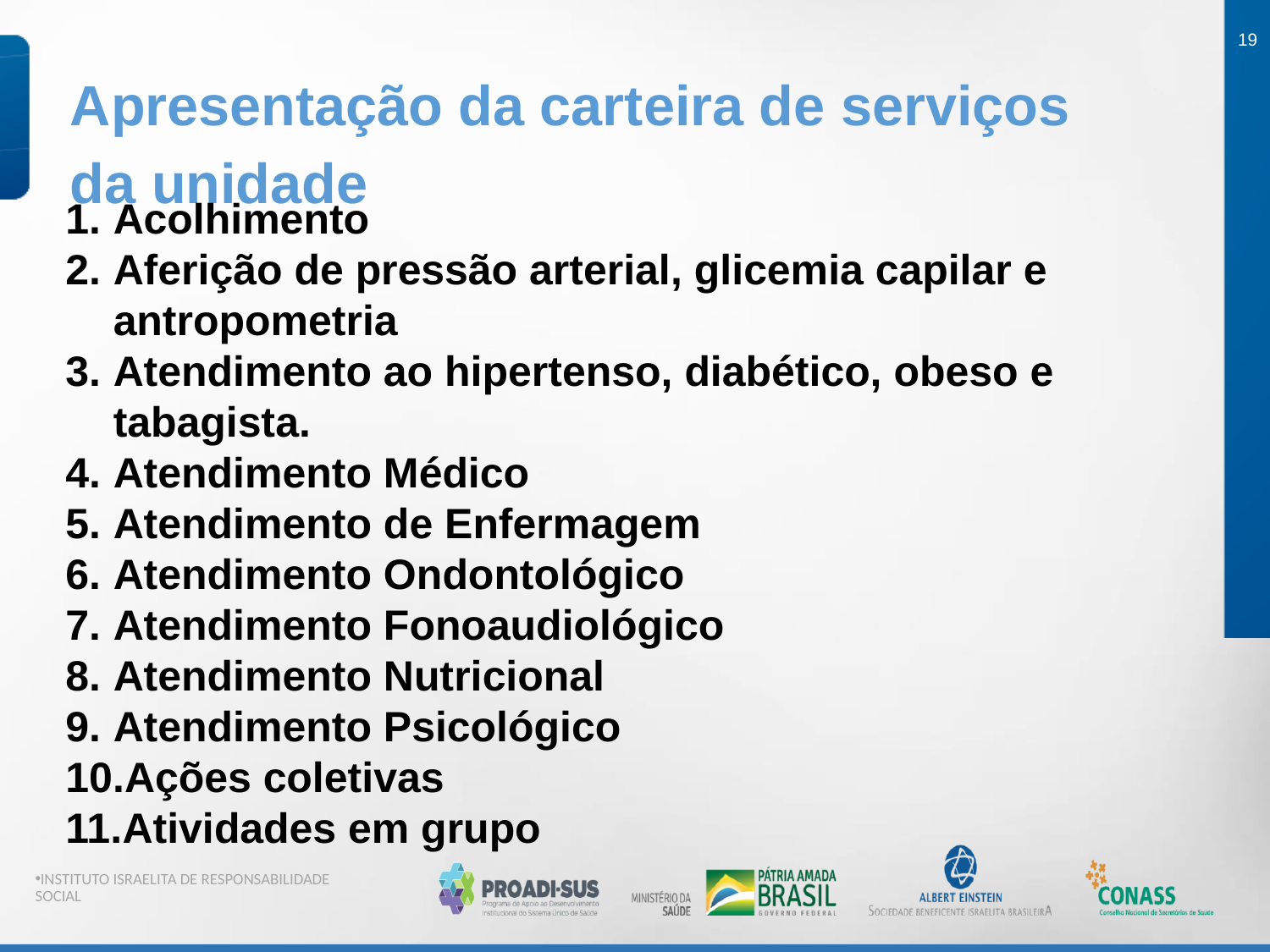

19
Apresentação da carteira de serviços
da unidade
Acolhimento
Aferição de pressão arterial, glicemia capilar e antropometria
Atendimento ao hipertenso, diabético, obeso e tabagista.
Atendimento Médico
Atendimento de Enfermagem
Atendimento Ondontológico
Atendimento Fonoaudiológico
Atendimento Nutricional
Atendimento Psicológico
Ações coletivas
Atividades em grupo
INSTITUTO ISRAELITA DE RESPONSABILIDADE SOCIAL